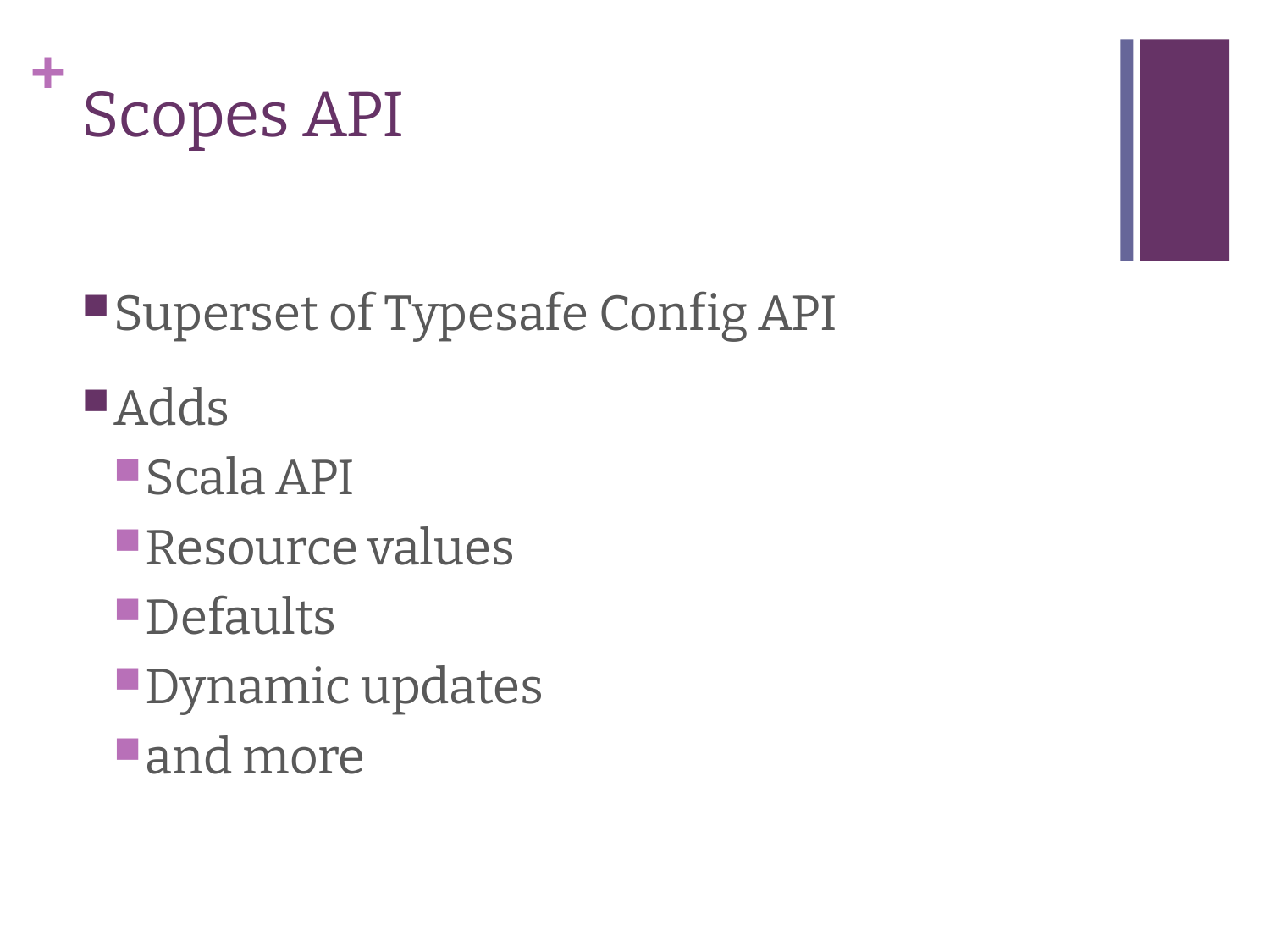

# Scopes API
Superset of Typesafe Config API
Adds
Scala API
Resource values
Defaults
Dynamic updates
and more